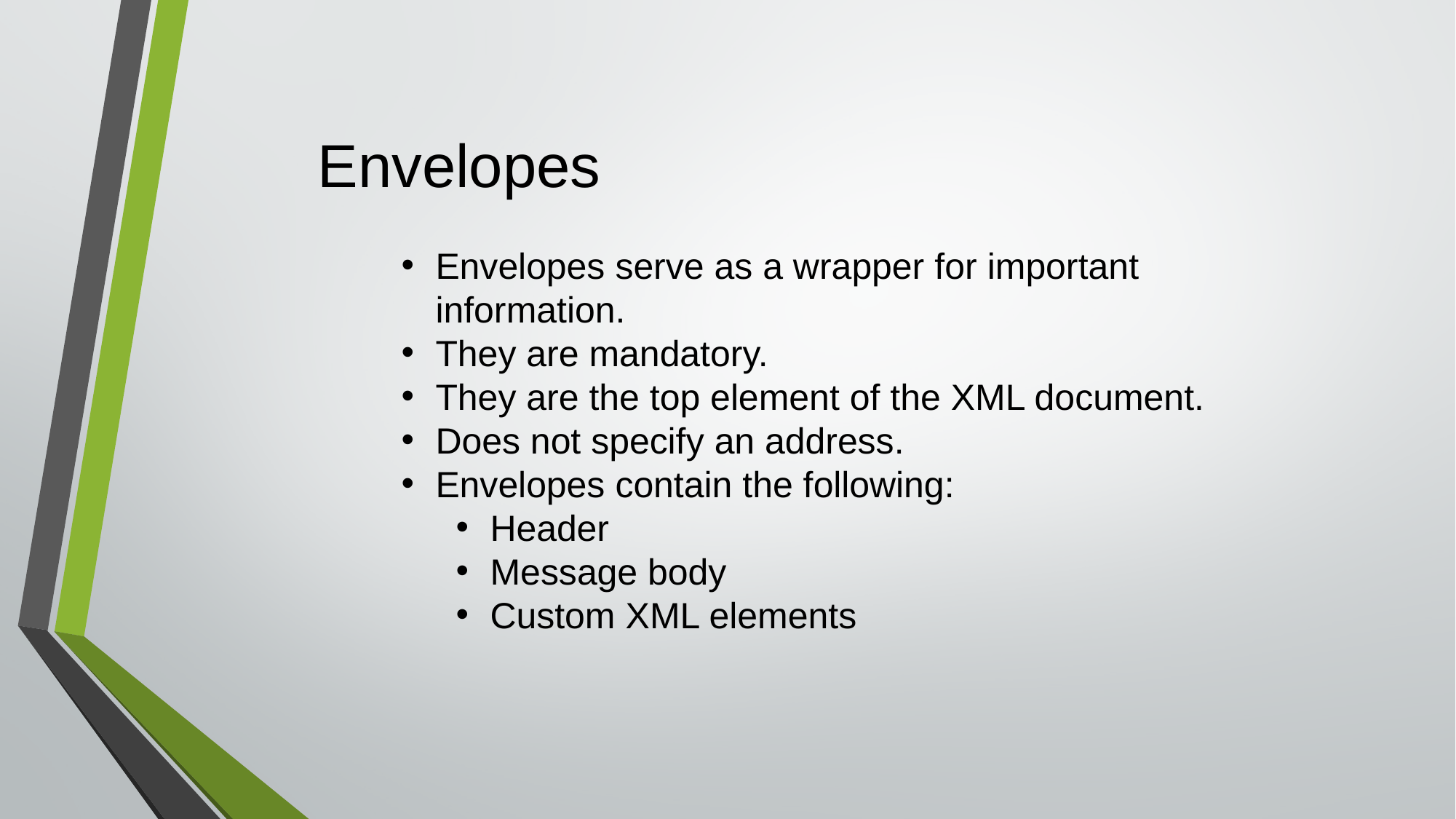

# Envelopes

Envelopes serve as a wrapper for important information.
They are mandatory.
They are the top element of the XML document.
Does not specify an address.
Envelopes contain the following:
Header
Message body
Custom XML elements